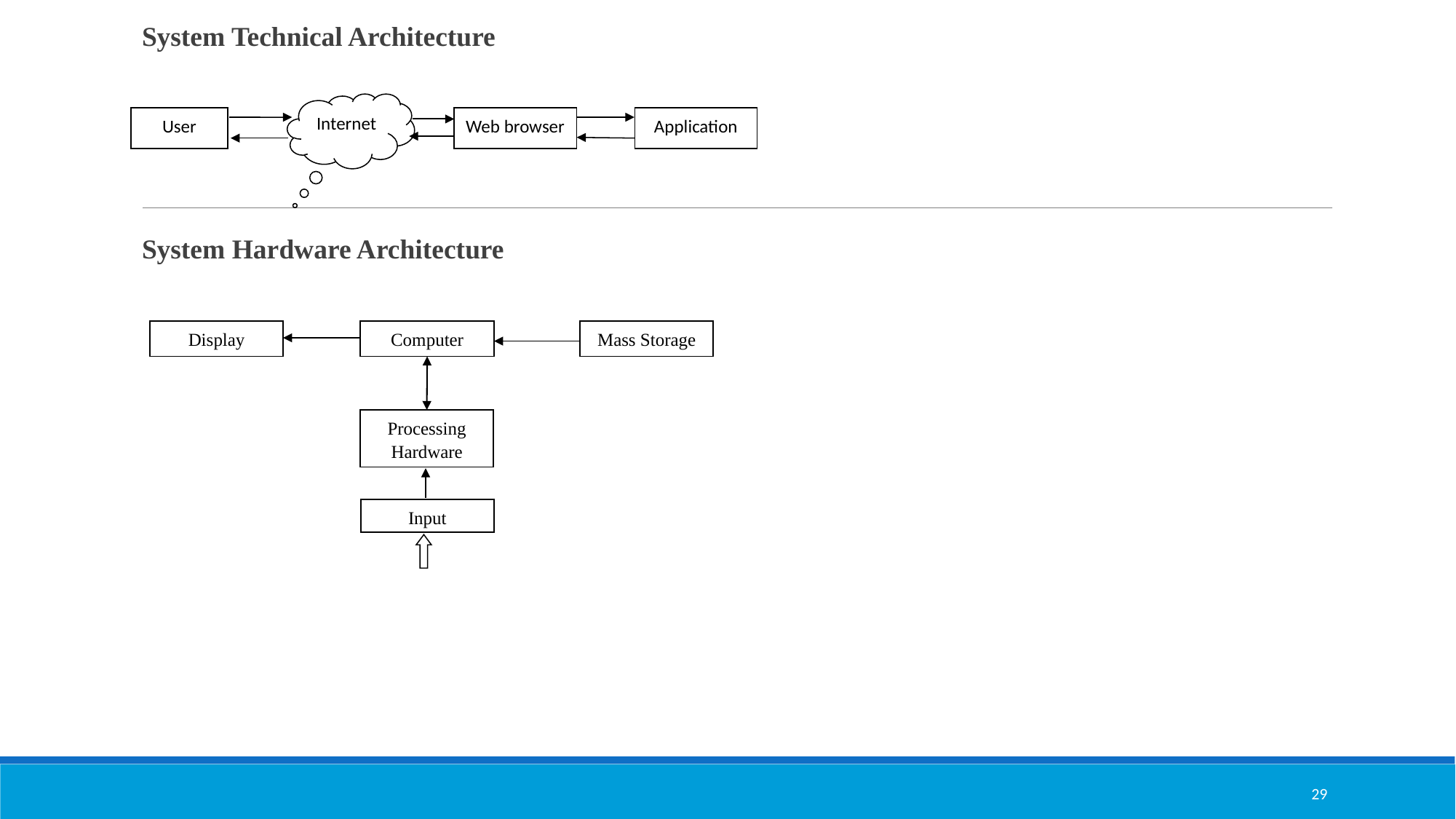

System Technical Architecture

System Hardware Architecture

Internet
User
Web browser
Application
Display

Computer
Mass Storage

Processing Hardware
Input

29